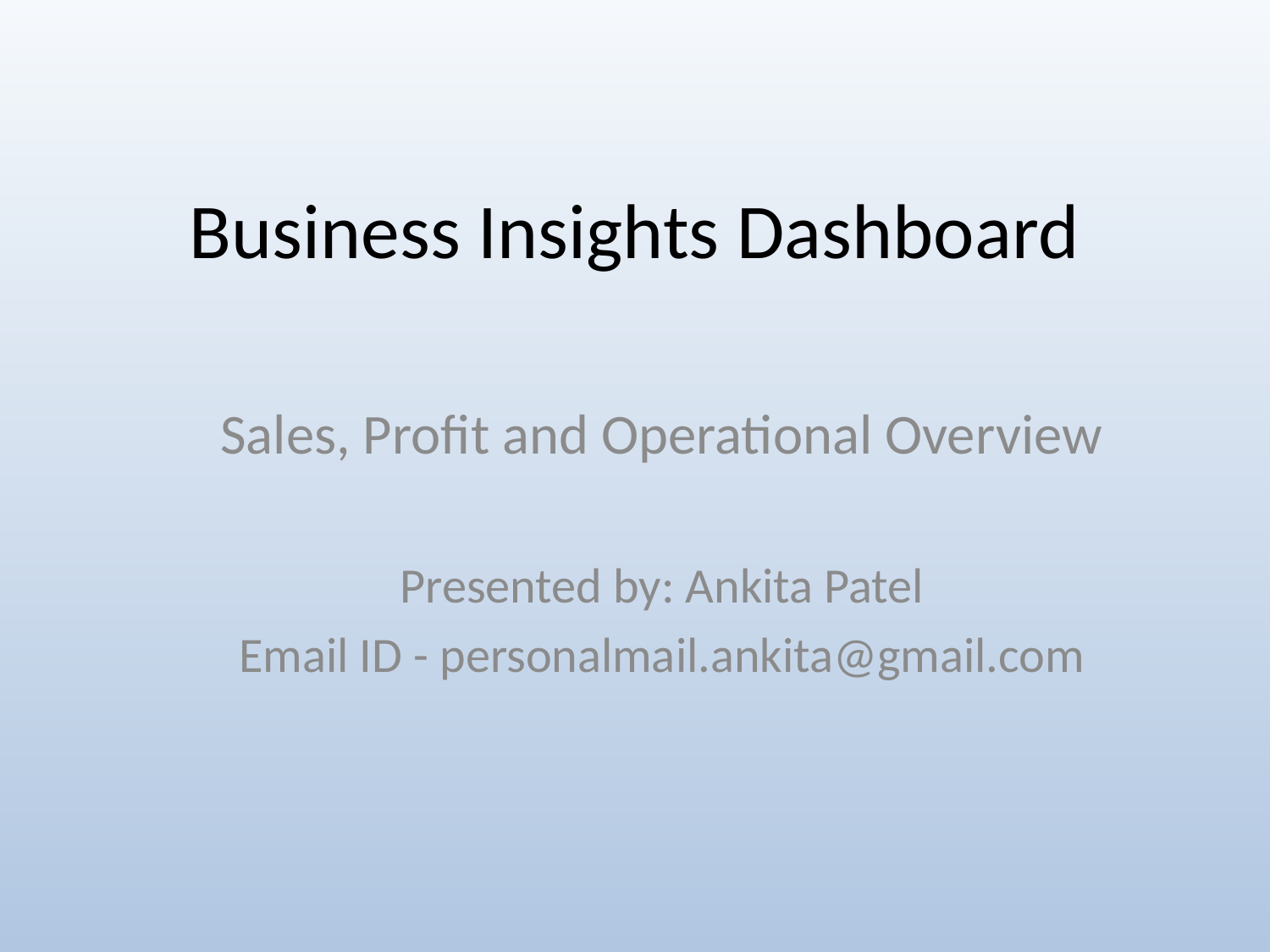

# Business Insights Dashboard
Sales, Profit and Operational Overview

Presented by: Ankita Patel
Email ID - personalmail.ankita@gmail.com